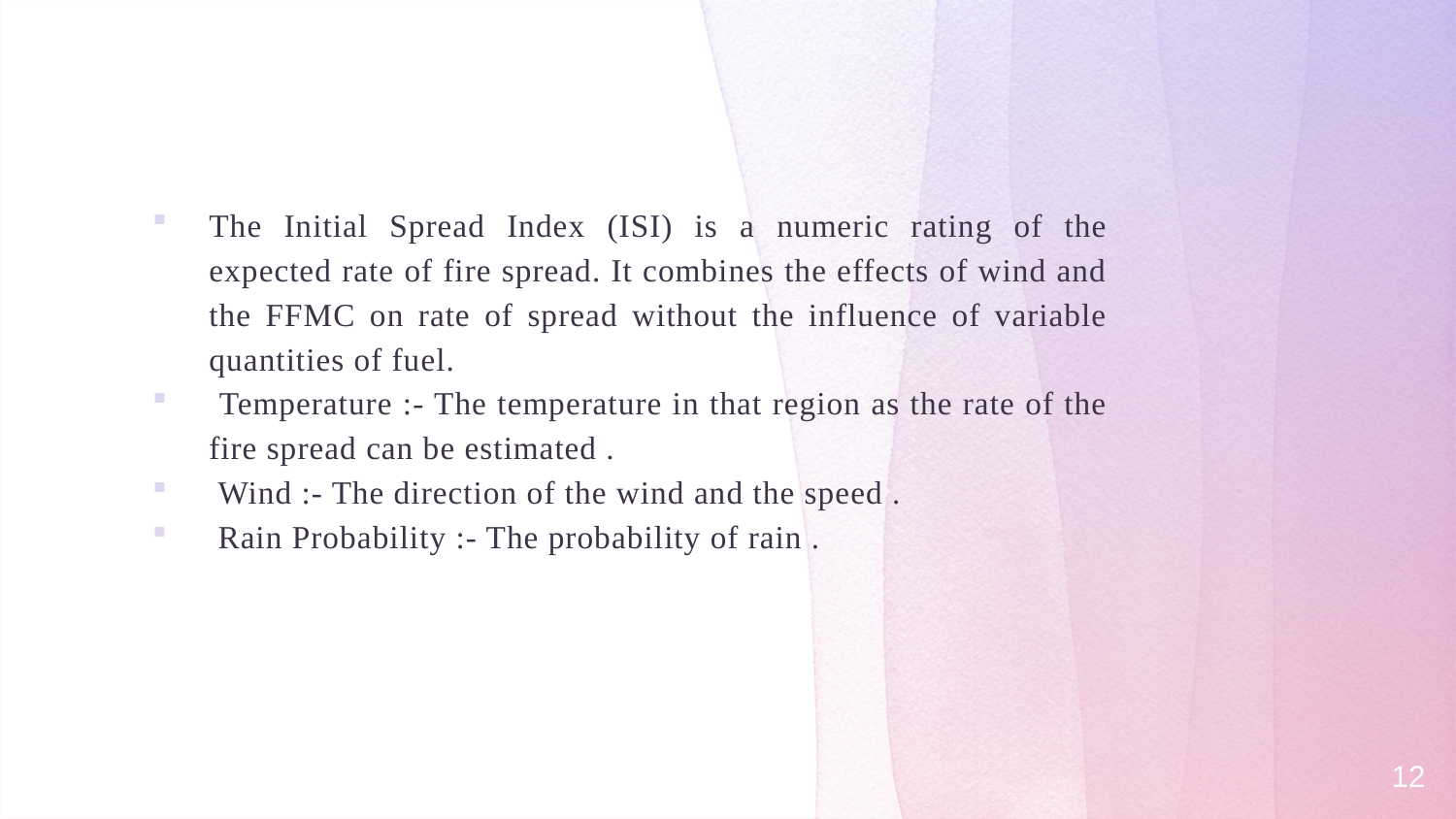

The Initial Spread Index (ISI) is a numeric rating of the expected rate of fire spread. It combines the effects of wind and the FFMC on rate of spread without the influence of variable quantities of fuel.
 Temperature :- The temperature in that region as the rate of the fire spread can be estimated .
 Wind :- The direction of the wind and the speed .
 Rain Probability :- The probability of rain .

12